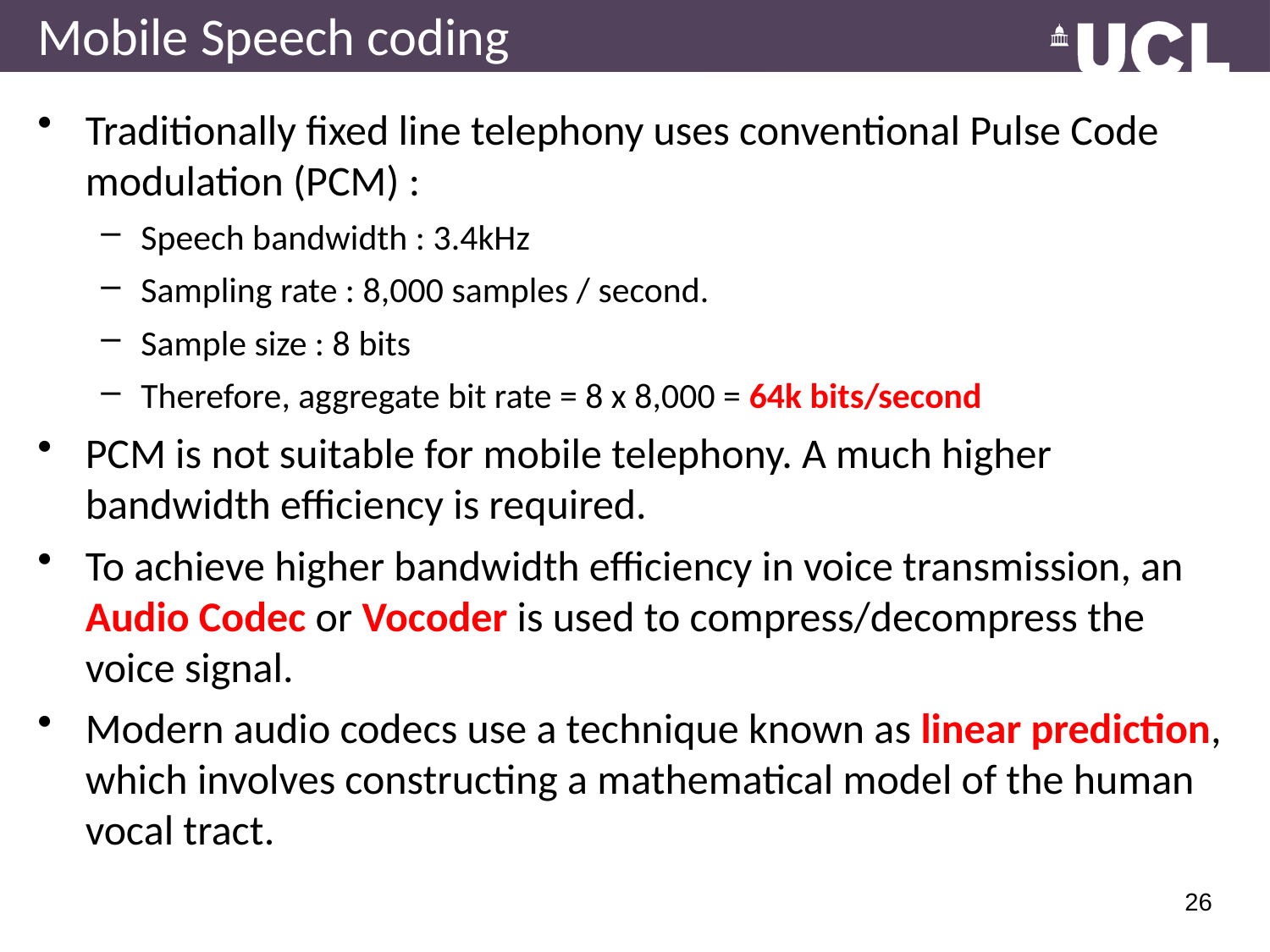

# Mobile Speech coding
Traditionally fixed line telephony uses conventional Pulse Code modulation (PCM) :
Speech bandwidth : 3.4kHz
Sampling rate : 8,000 samples / second.
Sample size : 8 bits
Therefore, aggregate bit rate = 8 x 8,000 = 64k bits/second
PCM is not suitable for mobile telephony. A much higher bandwidth efficiency is required.
To achieve higher bandwidth efficiency in voice transmission, an Audio Codec or Vocoder is used to compress/decompress the voice signal.
Modern audio codecs use a technique known as linear prediction, which involves constructing a mathematical model of the human vocal tract.
26